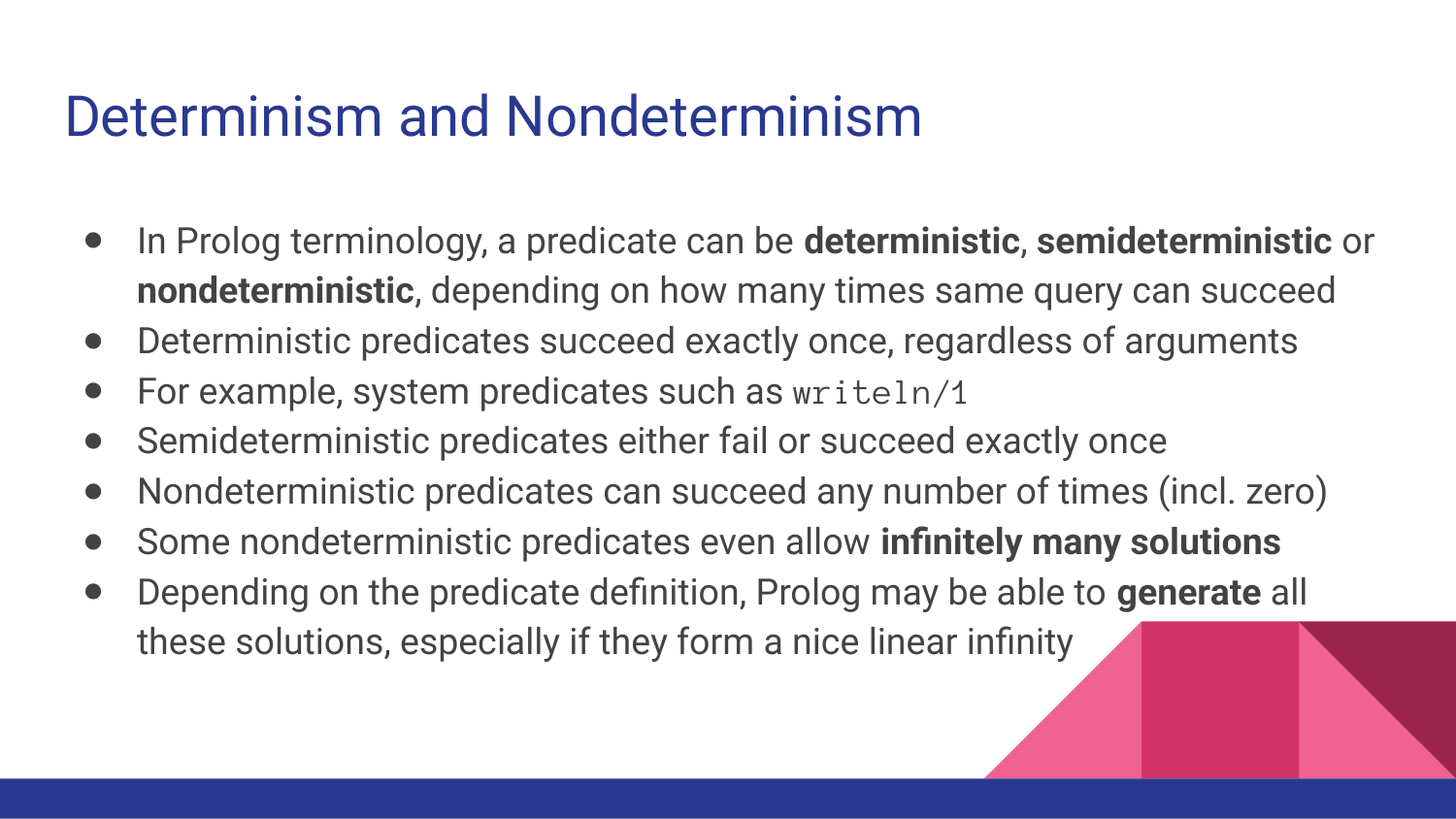

# Determinism and Nondeterminism
In Prolog terminology, a predicate can be deterministic, semideterministic or nondeterministic, depending on how many times same query can succeed
Deterministic predicates succeed exactly once, regardless of arguments
For example, system predicates such as writeln/1
Semideterministic predicates either fail or succeed exactly once
Nondeterministic predicates can succeed any number of times (incl. zero)
Some nondeterministic predicates even allow infinitely many solutions
Depending on the predicate definition, Prolog may be able to generate all these solutions, especially if they form a nice linear infinity